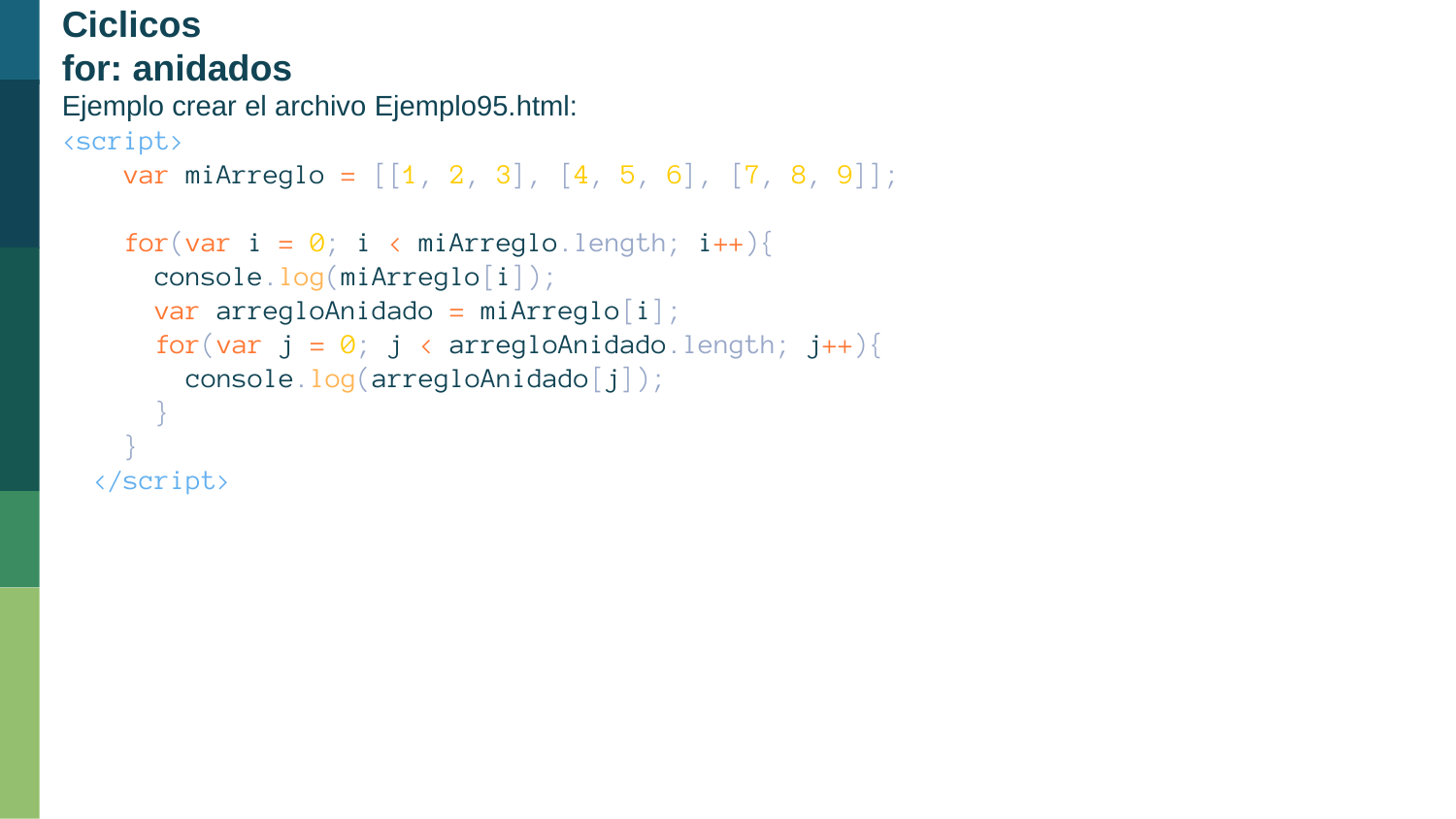

Ciclicos
for: anidados
Ejemplo crear el archivo Ejemplo95.html:
<script>
    var miArreglo = [[1, 2, 3], [4, 5, 6], [7, 8, 9]];
    for(var i = 0; i < miArreglo.length; i++){
      console.log(miArreglo[i]);
      var arregloAnidado = miArreglo[i];
      for(var j = 0; j < arregloAnidado.length; j++){
        console.log(arregloAnidado[j]);
      }
    }
  </script>